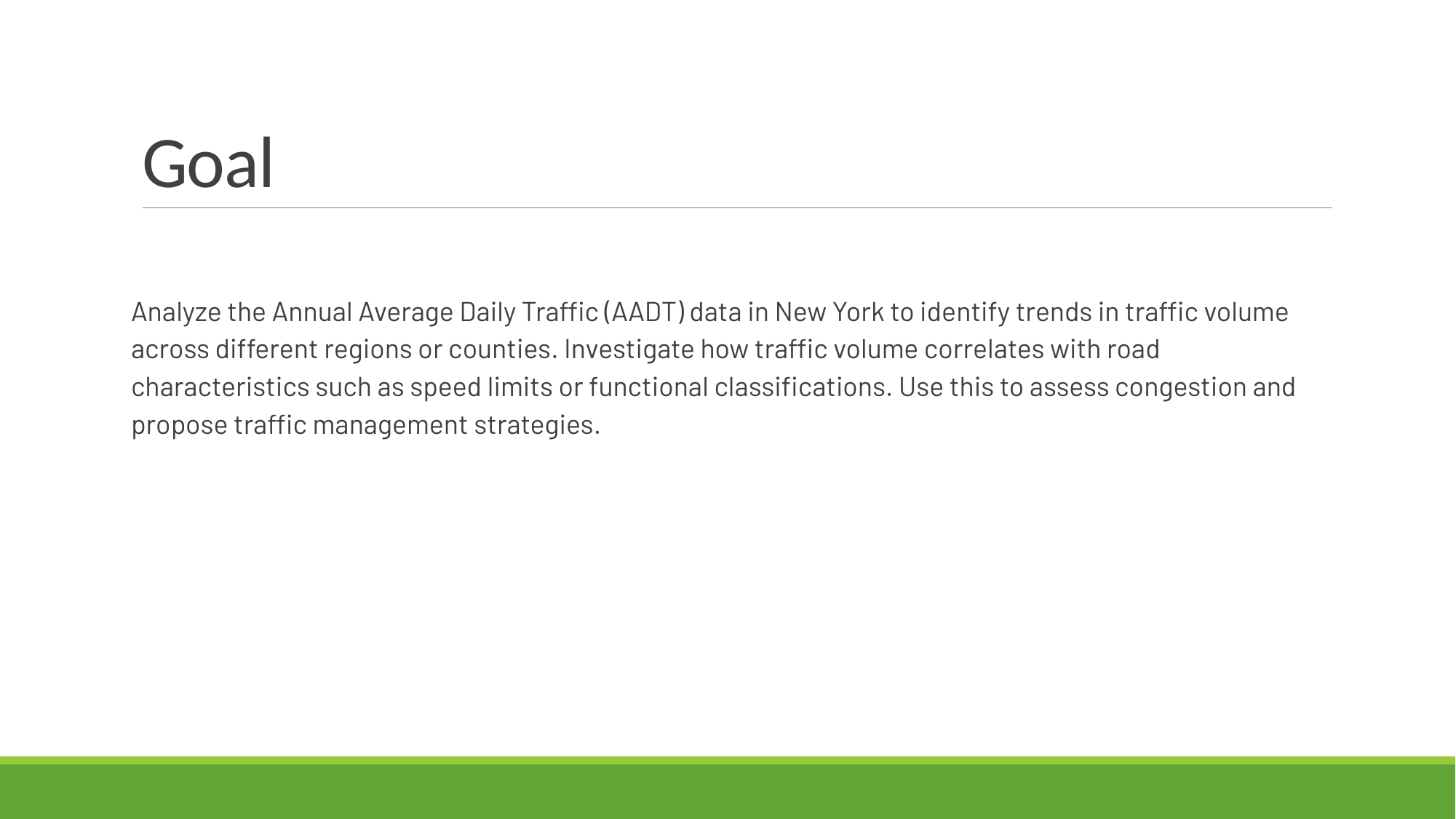

# Goal

Analyze the Annual Average Daily Traffic (AADT) data in New York to identify trends in traffic volume across different regions or counties. Investigate how traffic volume correlates with road characteristics such as speed limits or functional classifications. Use this to assess congestion and propose traffic management strategies.